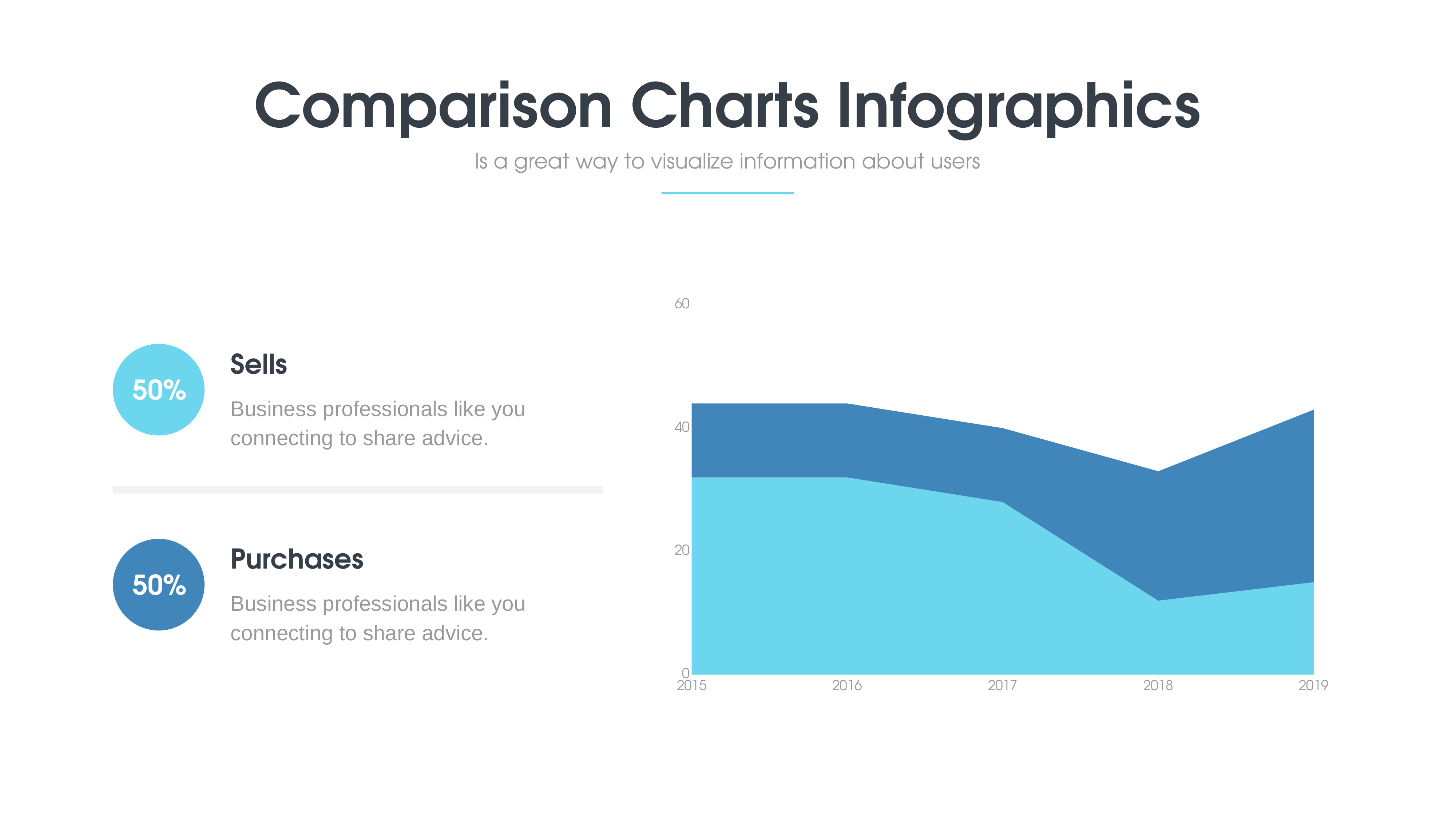

Comparison Charts Infographics
Is a great way to visualize information about users

### Chart

| Category | Series 1 | Series 2 |
|---|---|---|
| 2015 | 32.0 | 12.0 |
| 2016 | 32.0 | 12.0 |
| 2017 | 28.0 | 12.0 |
| 2018 | 12.0 | 21.0 |
| 2019 | 15.0 | 28.0 |
Sells
50%
Business professionals like you connecting to share advice.

Purchases
50%
Business professionals like you connecting to share advice.